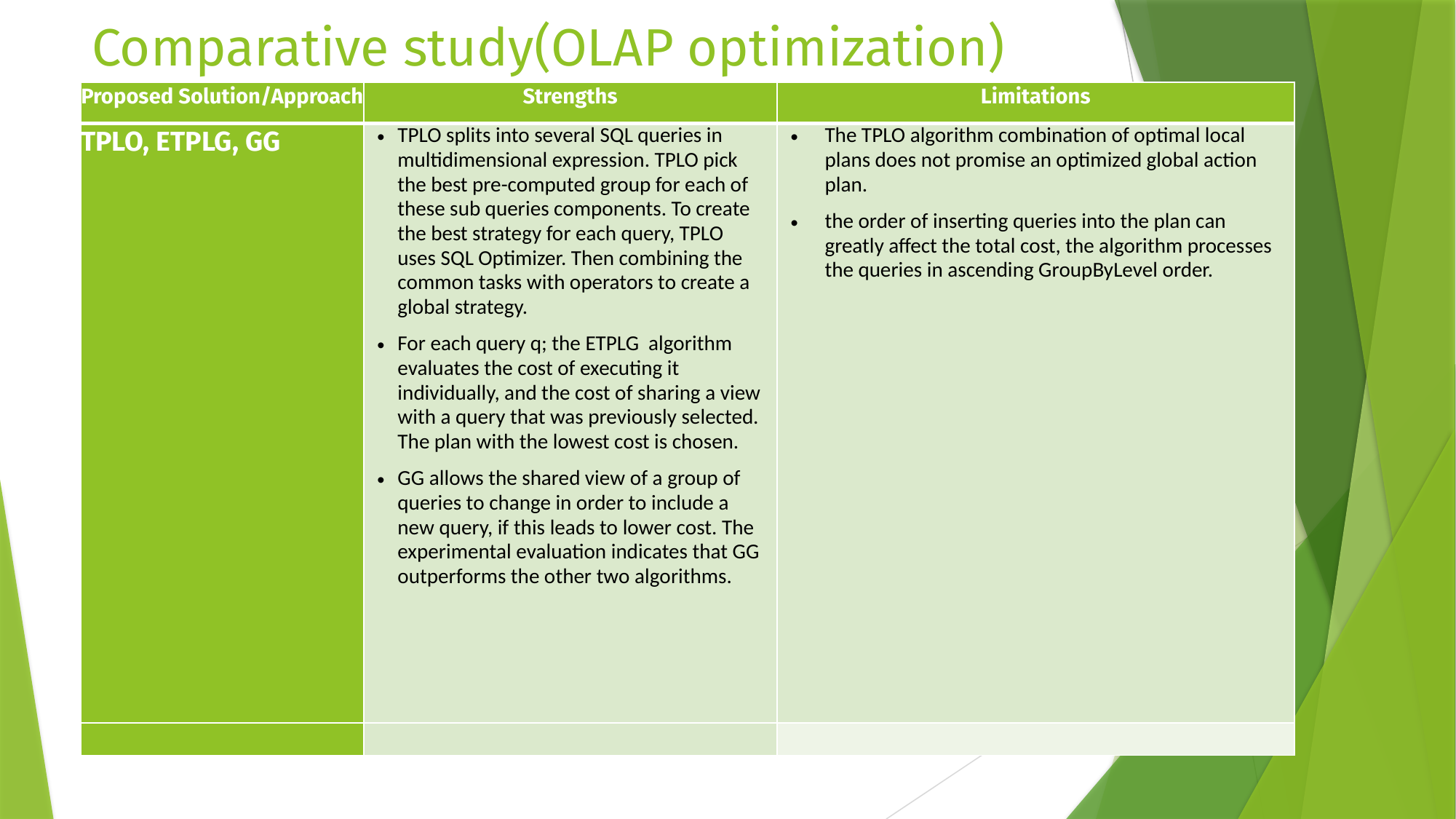

# Comparative study(OLAP optimization)
| Proposed Solution/Approach | Strengths | Limitations |
| --- | --- | --- |
| TPLO, ETPLG, GG | TPLO splits into several SQL queries in multidimensional expression. TPLO pick the best pre-computed group for each of these sub queries components. To create the best strategy for each query, TPLO uses SQL Optimizer. Then combining the common tasks with operators to create a global strategy. For each query q; the ETPLG algorithm evaluates the cost of executing it individually, and the cost of sharing a view with a query that was previously selected. The plan with the lowest cost is chosen. GG allows the shared view of a group of queries to change in order to include a new query, if this leads to lower cost. The experimental evaluation indicates that GG outperforms the other two algorithms. | The TPLO algorithm combination of optimal local plans does not promise an optimized global action plan. the order of inserting queries into the plan can greatly affect the total cost, the algorithm processes the queries in ascending GroupByLevel order. |
|  |  |  |